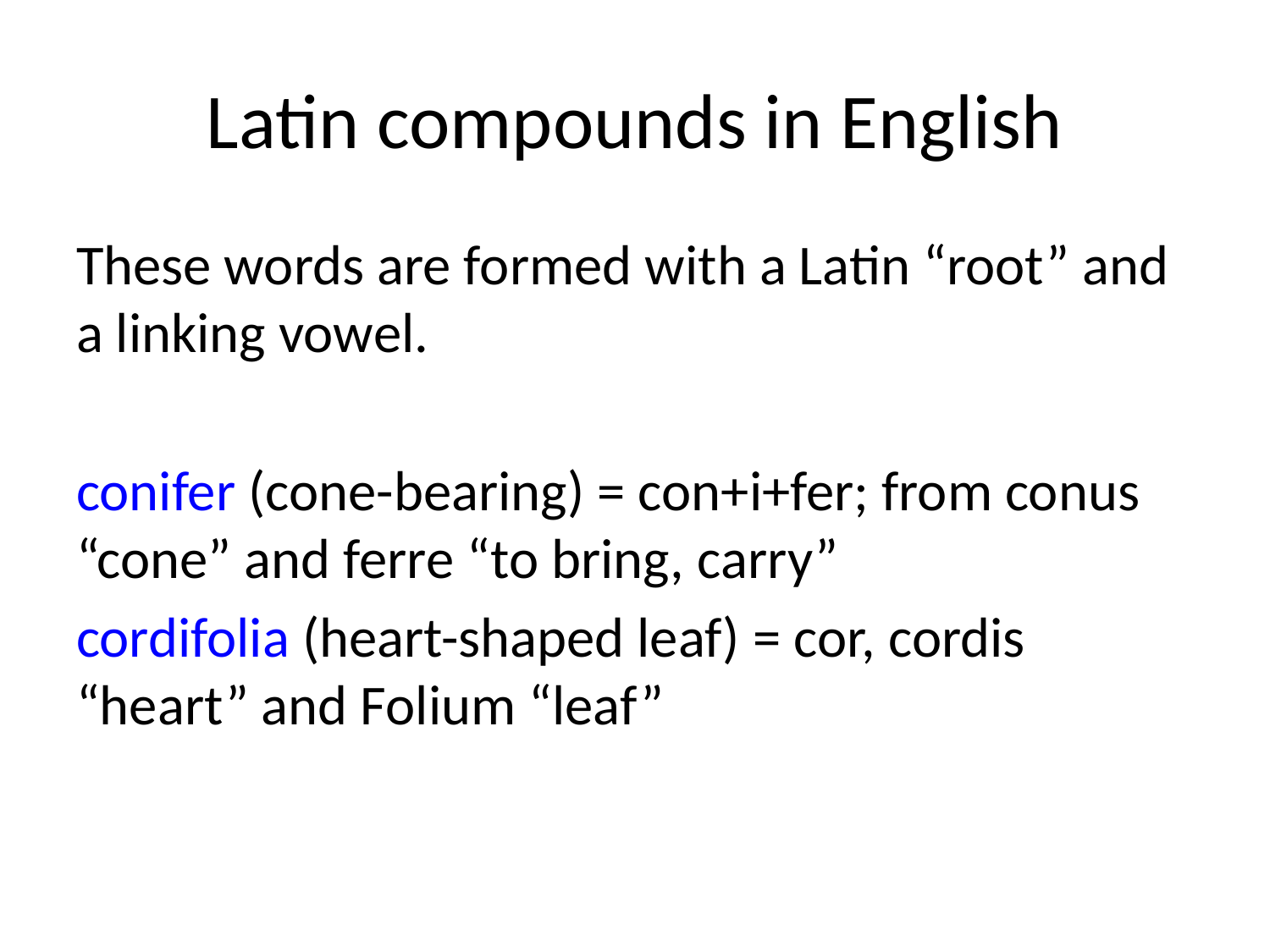

# Latin compounds in English
These words are formed with a Latin “root” and a linking vowel.

conifer (cone-bearing) = con+i+fer; from conus “cone” and ferre “to bring, carry”
cordifolia (heart-shaped leaf) = cor, cordis “heart” and Folium “leaf”